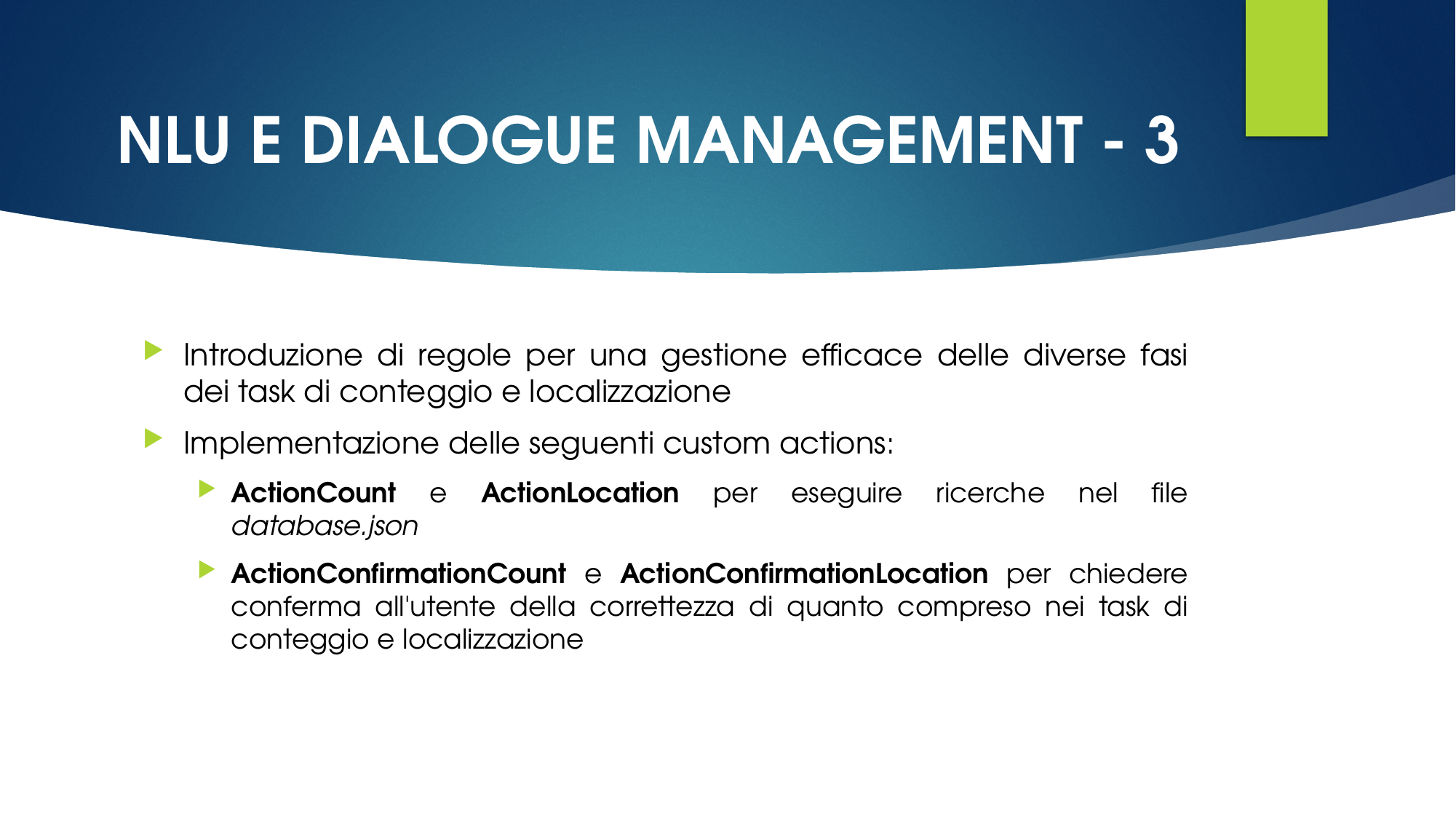

# NLU E DIALOGUE MANAGEMENT - 3

Introduzione di regole per una gestione efficace delle diverse fasi dei task di conteggio e localizzazione
Implementazione delle seguenti custom actions:
ActionCount e ActionLocation per eseguire ricerche nel file database.json
ActionConfirmationCount e ActionConfirmationLocation per chiedere conferma all'utente della correttezza di quanto compreso nei task di conteggio e localizzazione